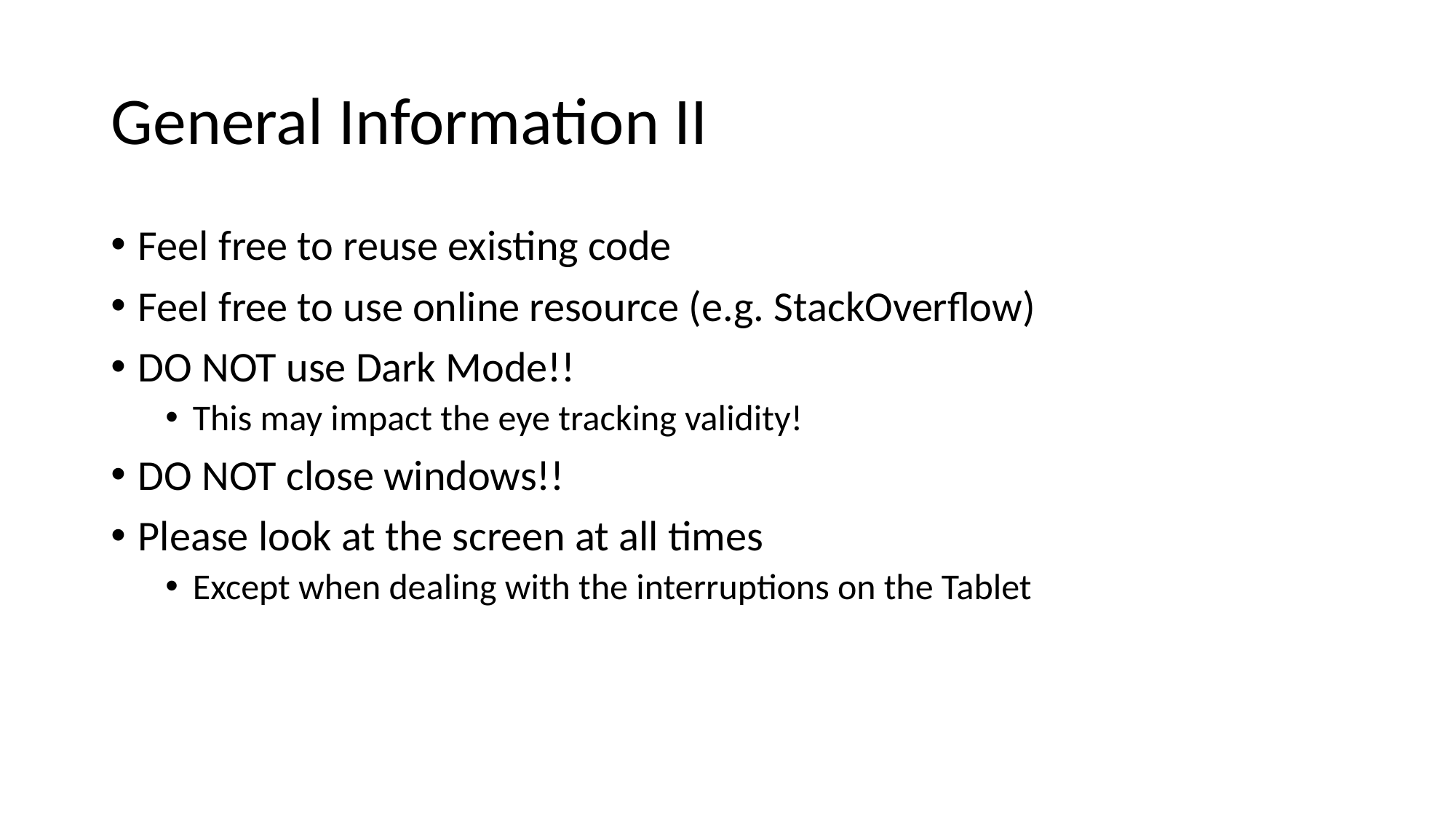

# General Information II
Feel free to reuse existing code
Feel free to use online resource (e.g. StackOverflow)
DO NOT use Dark Mode!!
This may impact the eye tracking validity!
DO NOT close windows!!
Please look at the screen at all times
Except when dealing with the interruptions on the Tablet